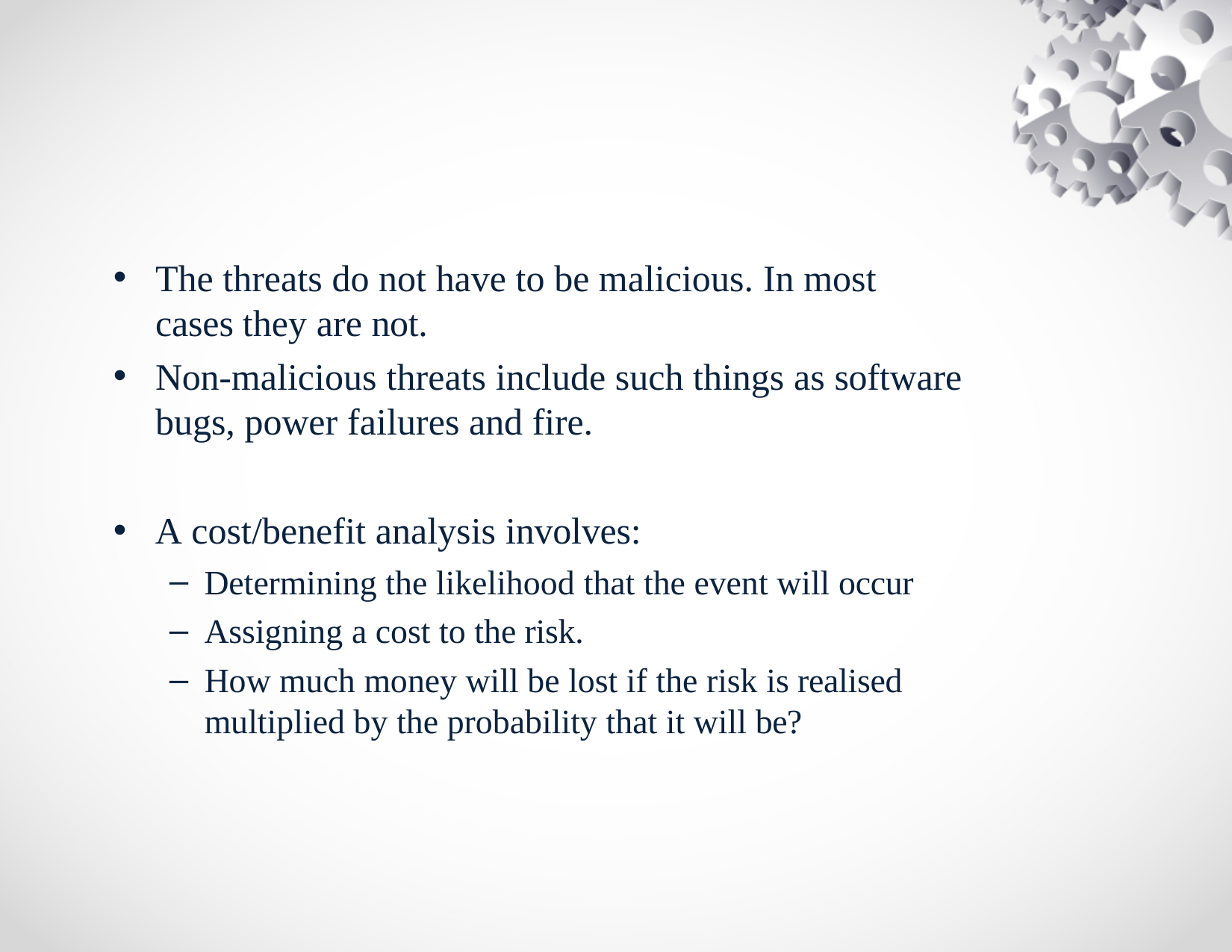

The threats do not have to be malicious. In most cases they are not.
Non-malicious threats include such things as software bugs, power failures and fire.

A cost/benefit analysis involves:
Determining the likelihood that the event will occur
Assigning a cost to the risk.
How much money will be lost if the risk is realised multiplied by the probability that it will be?